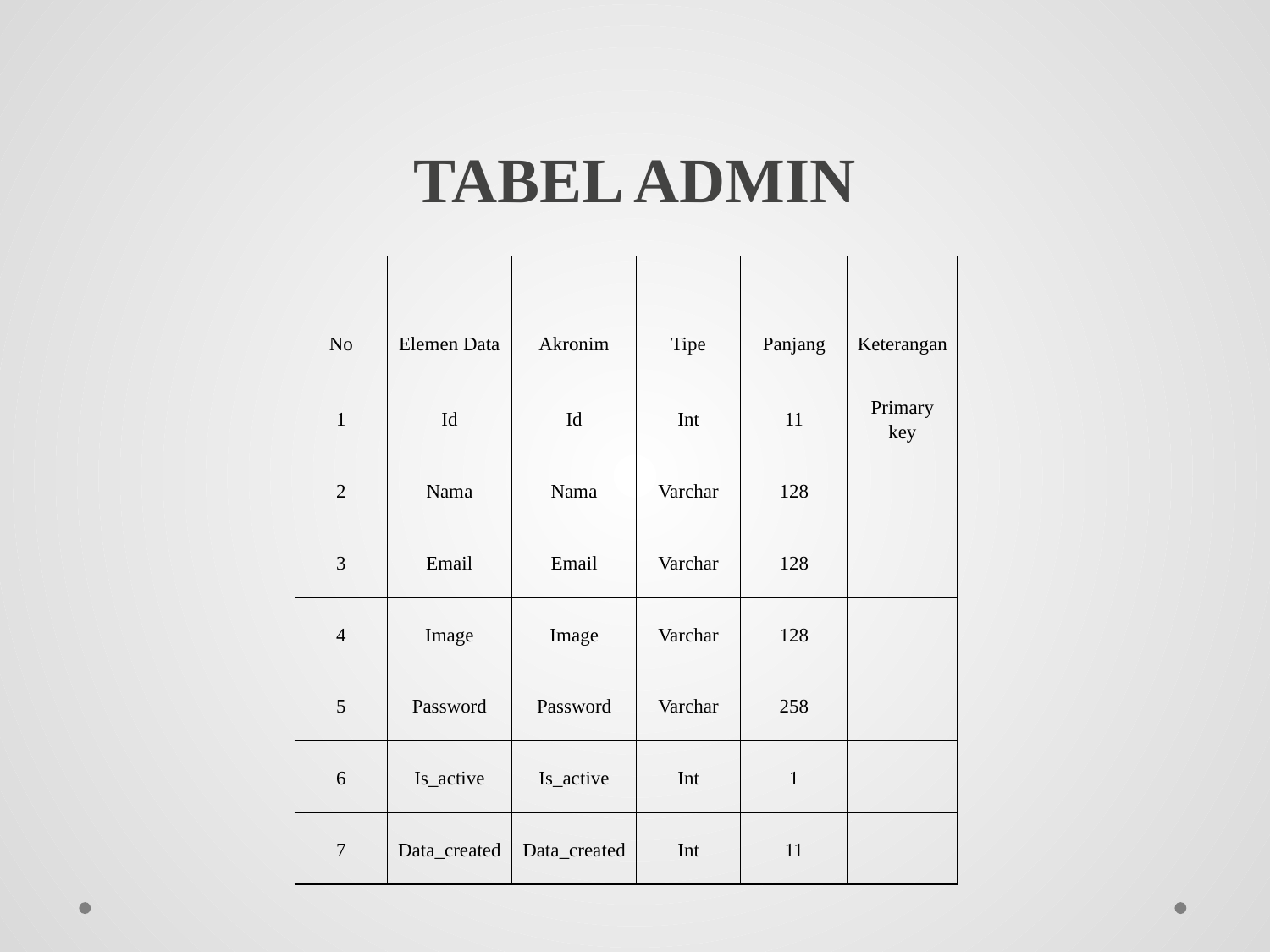

# TABEL ADMIN
| No | Elemen Data | Akronim | Tipe | Panjang | Keterangan |
| --- | --- | --- | --- | --- | --- |
| 1 | Id | Id | Int | 11 | Primary key |
| 2 | Nama | Nama | Varchar | 128 |  |
| 3 | Email | Email | Varchar | 128 |  |
| 4 | Image | Image | Varchar | 128 |  |
| 5 | Password | Password | Varchar | 258 |  |
| 6 | Is\_active | Is\_active | Int | 1 |  |
| 7 | Data\_created | Data\_created | Int | 11 |  |